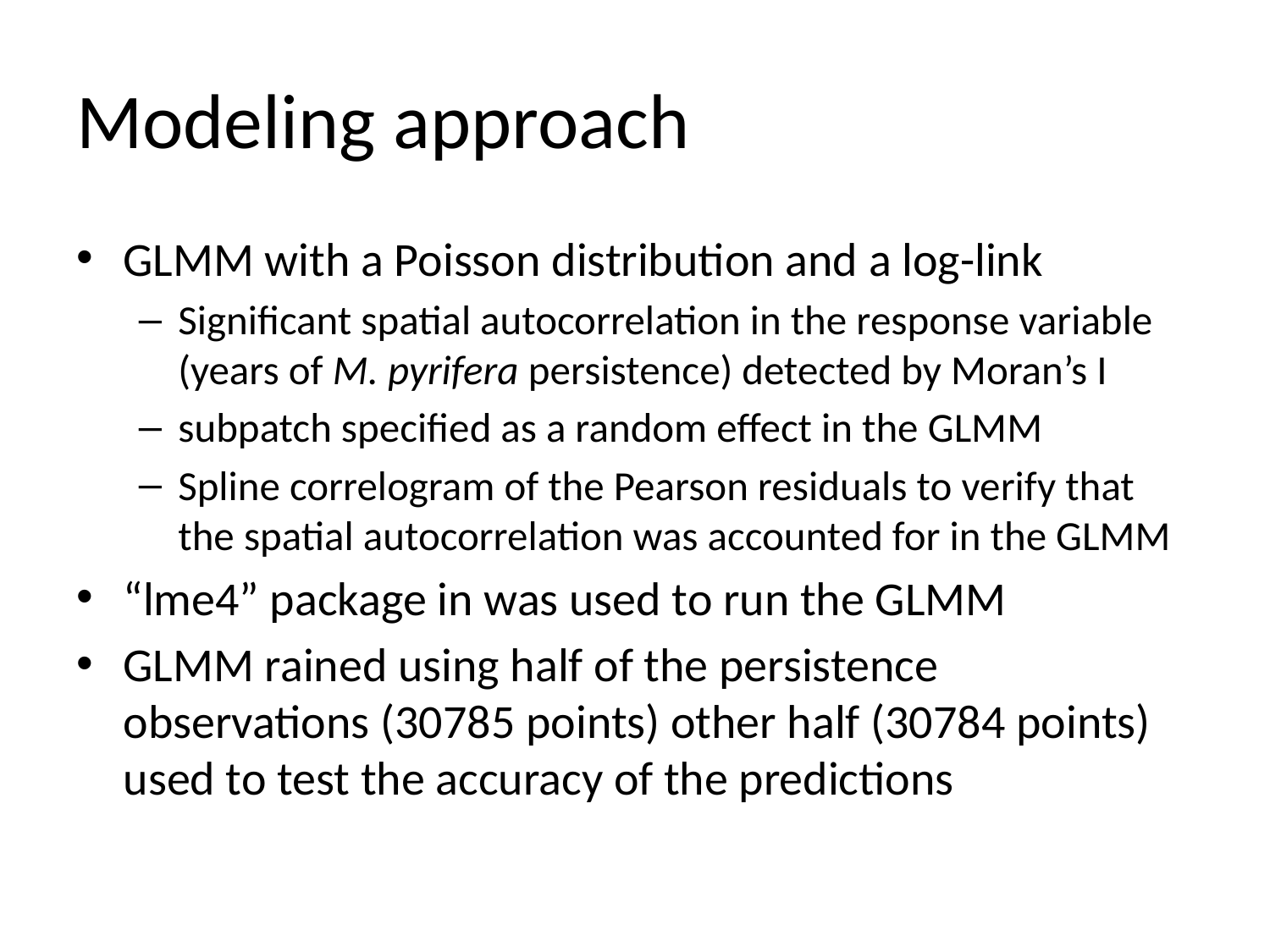

# Modeling approach
GLMM with a Poisson distribution and a log-link
Significant spatial autocorrelation in the response variable (years of M. pyrifera persistence) detected by Moran’s I
subpatch specified as a random effect in the GLMM
Spline correlogram of the Pearson residuals to verify that the spatial autocorrelation was accounted for in the GLMM
“lme4” package in was used to run the GLMM
GLMM rained using half of the persistence observations (30785 points) other half (30784 points) used to test the accuracy of the predictions